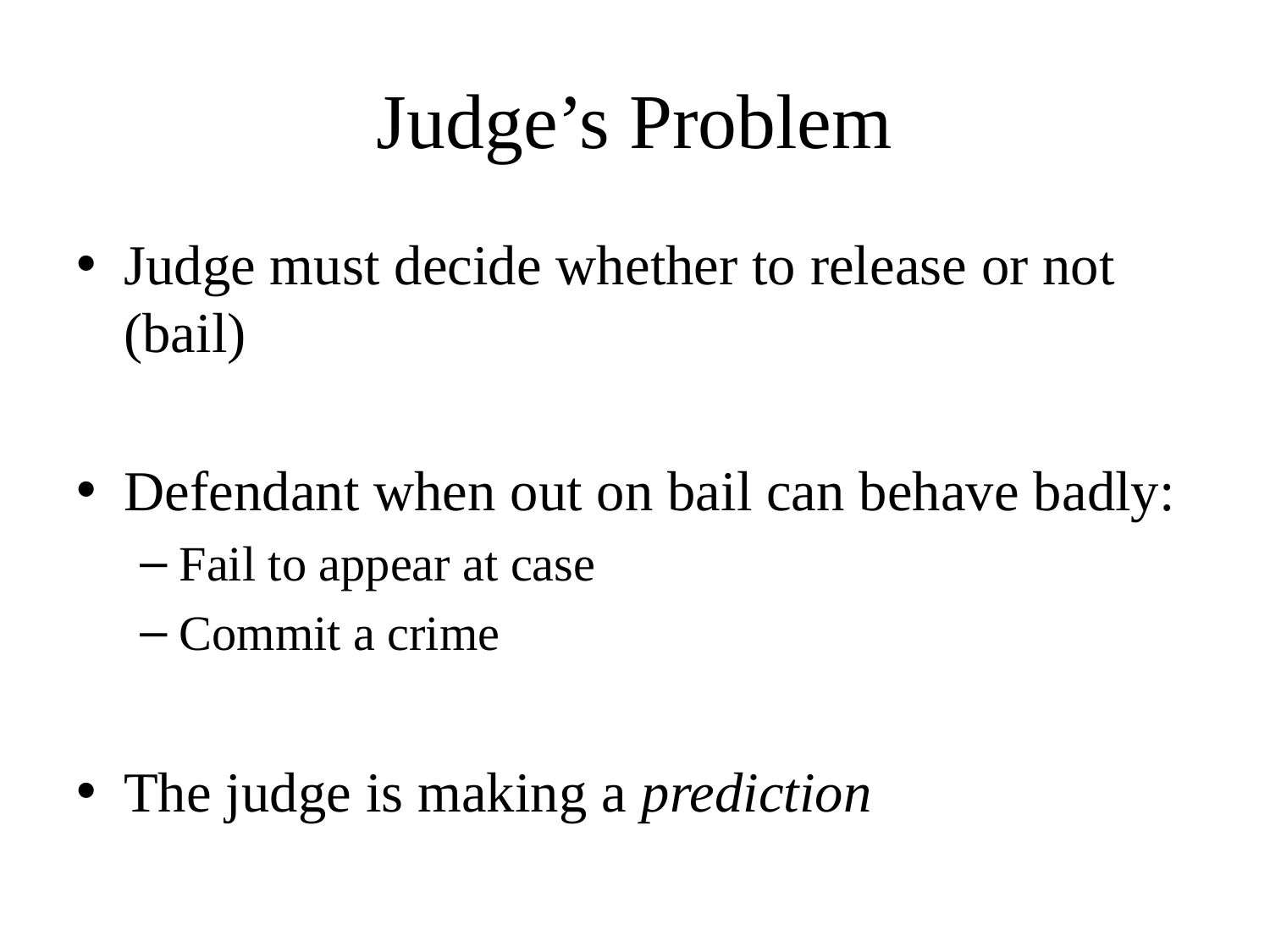

# Judge’s Problem
Judge must decide whether to release or not (bail)

Defendant when out on bail can behave badly:
Fail to appear at case
Commit a crime

The judge is making a prediction